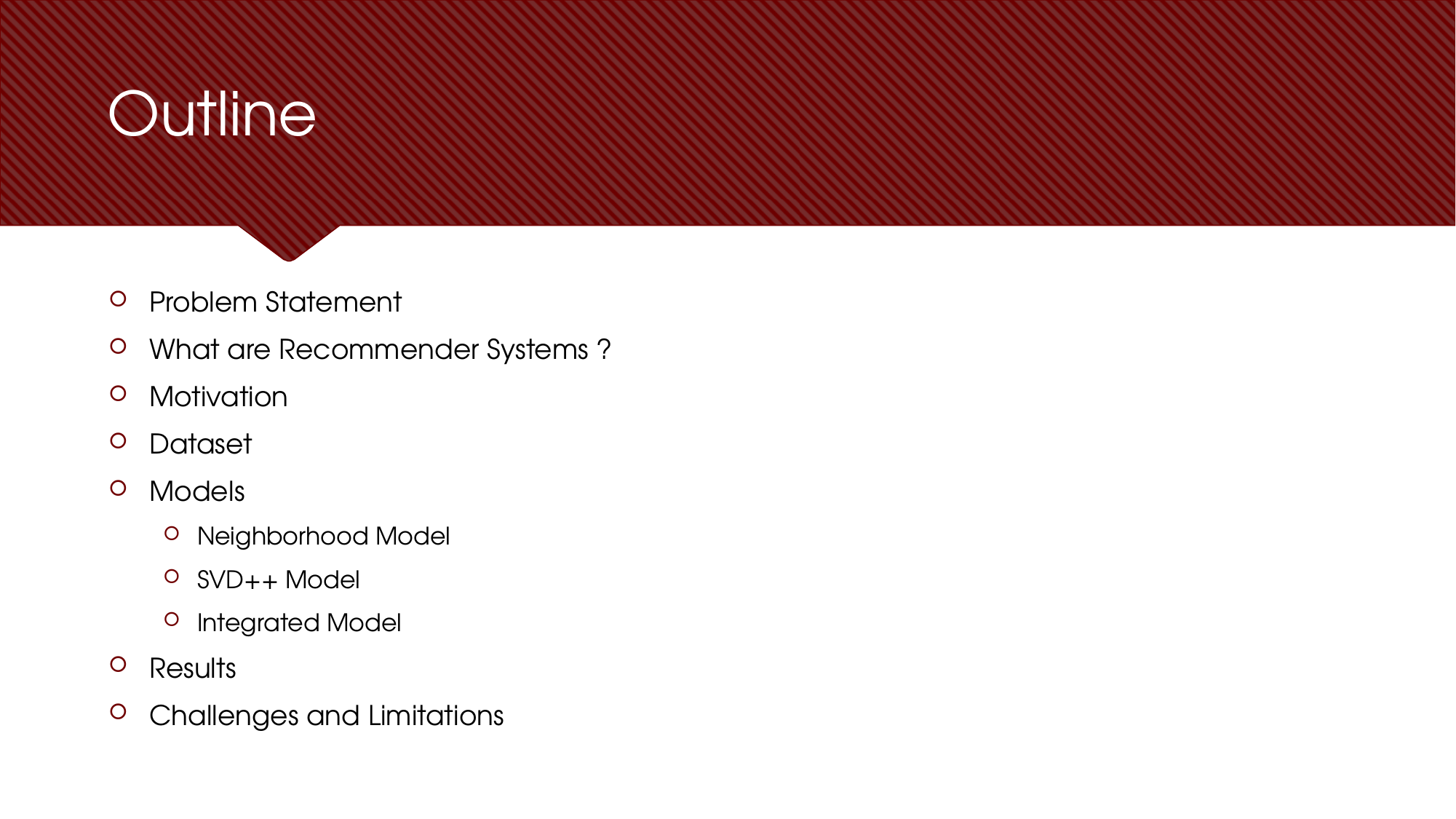

# Outline
Problem Statement
What are Recommender Systems ?
Motivation
Dataset
Models
Neighborhood Model
SVD++ Model
Integrated Model
Results
Challenges and Limitations